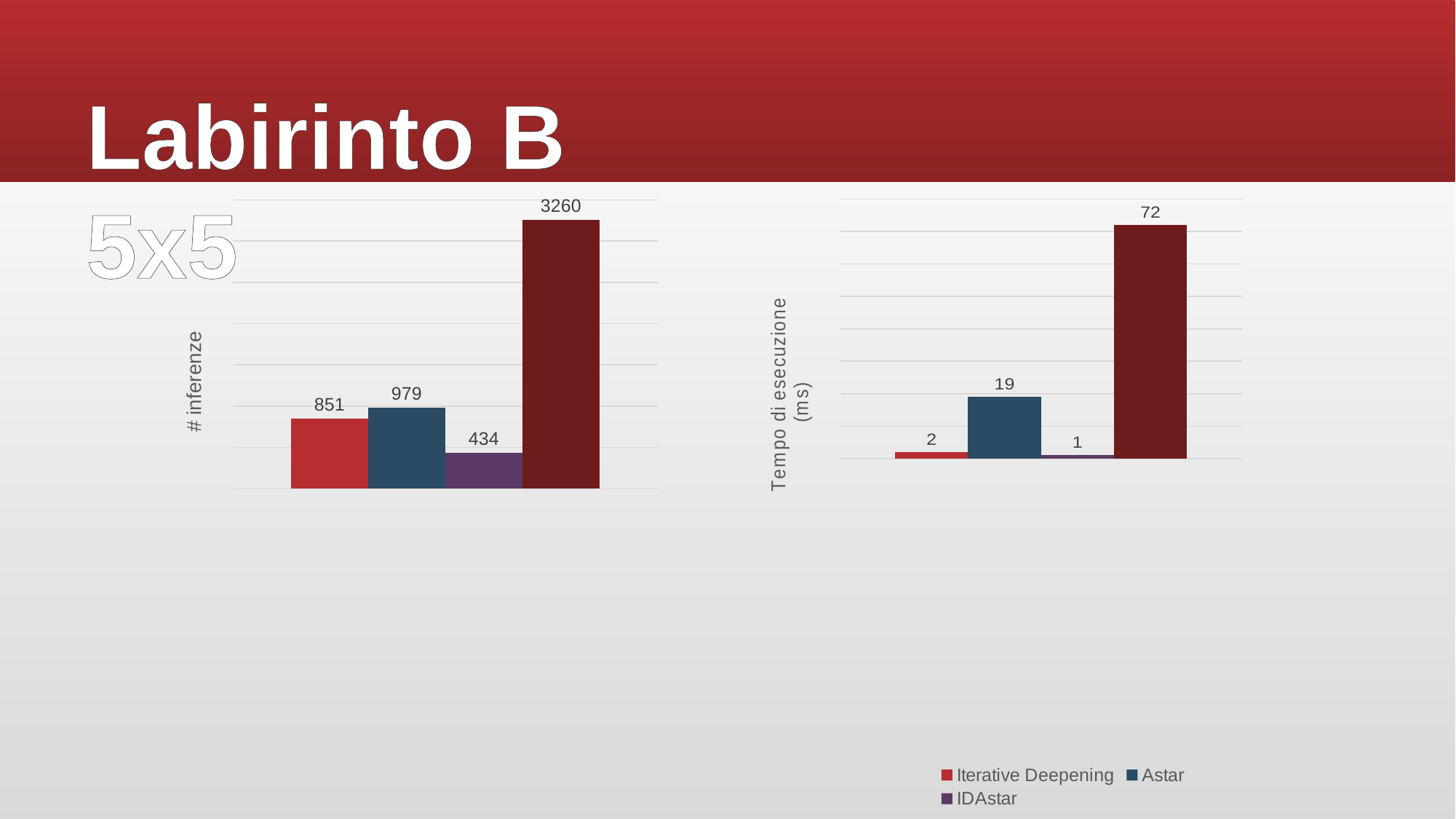

Labirinto B 5x5

### Chart

| Category | Iterative Deepening | Astar | IDAstar | LambAstar |
|---|---|---|---|---|
| Tempo d'esecuzione (s) | 2.0 | 19.0 | 1.0 | 72.0 |

### Chart

| Category | Iterative Deepening | Astar | IDAstar | LambAstar |
|---|---|---|---|---|
| N°inferenze interprete | 851.0 | 979.0 | 434.0 | 3260.0 |

### Chart

| Category | Iterative Deepening | Astar | IDAstar |
|---|---|---|---|
| N° stati espansi | None | None | None |